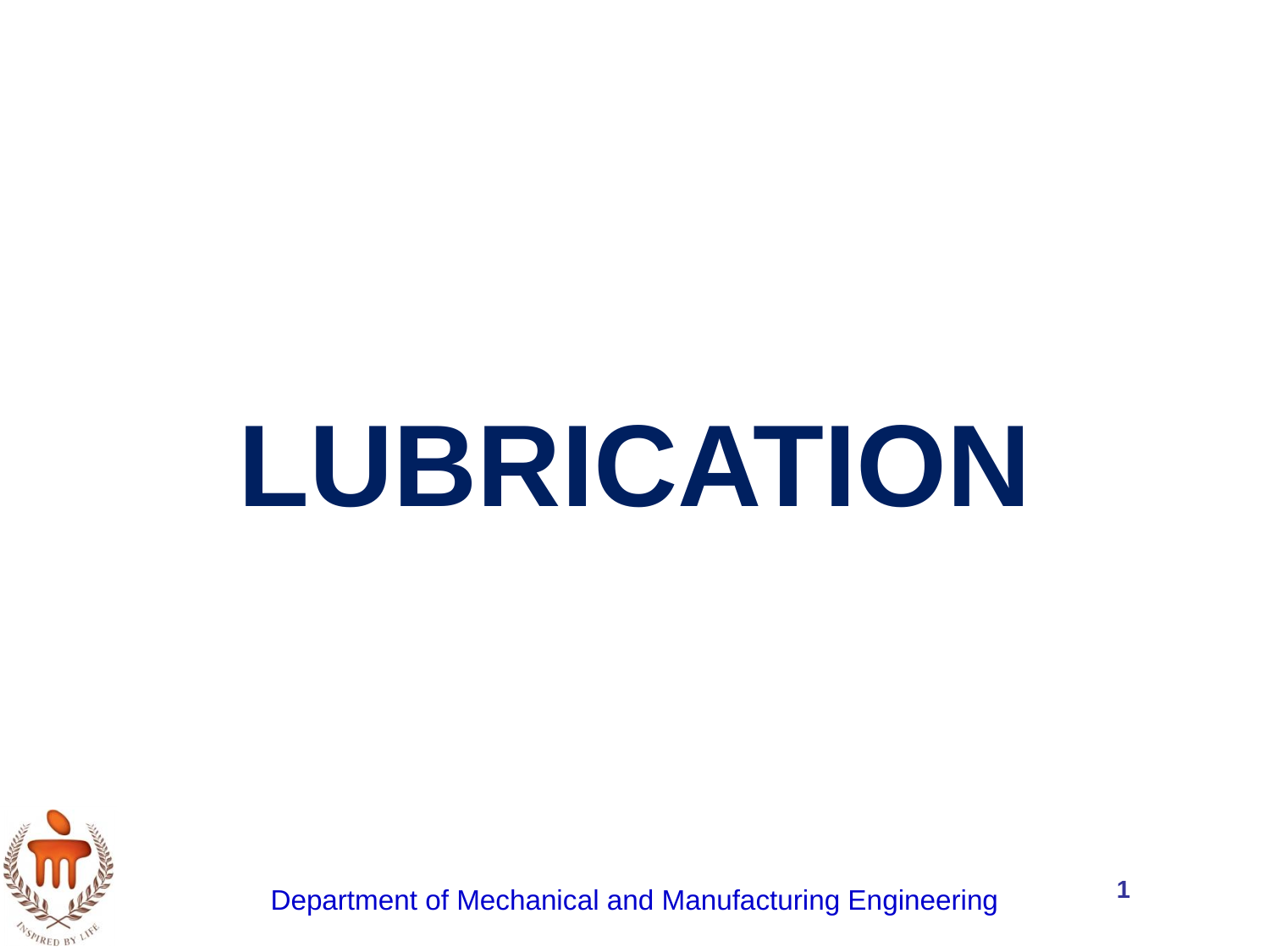

# LUBRICATION
1
Department of Mechanical and Manufacturing Engineering